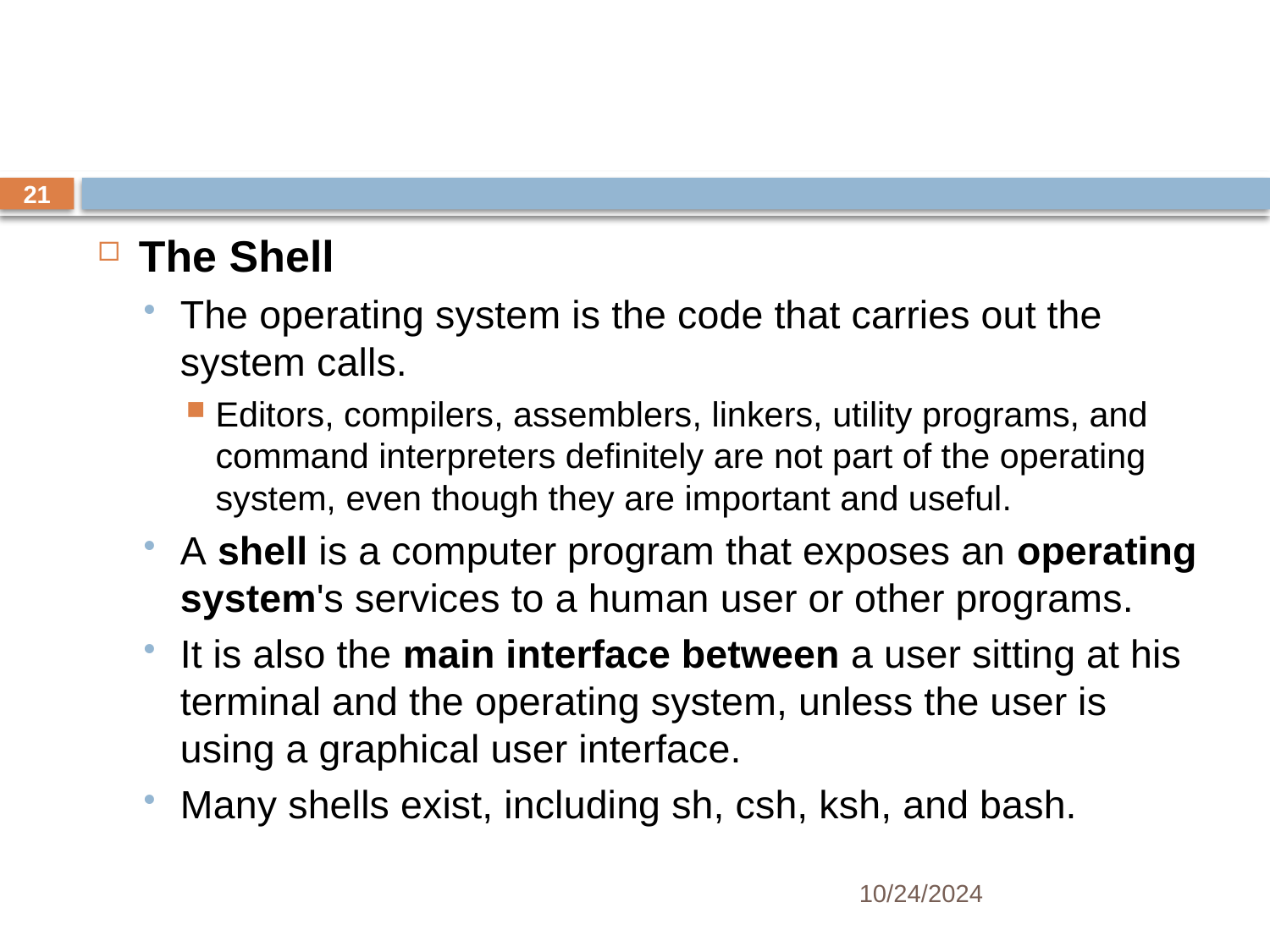

#
21
The Shell
The operating system is the code that carries out the system calls.
Editors, compilers, assemblers, linkers, utility programs, and command interpreters definitely are not part of the operating system, even though they are important and useful.
A shell is a computer program that exposes an operating system's services to a human user or other programs.
It is also the main interface between a user sitting at his terminal and the operating system, unless the user is using a graphical user interface.
Many shells exist, including sh, csh, ksh, and bash.
10/24/2024